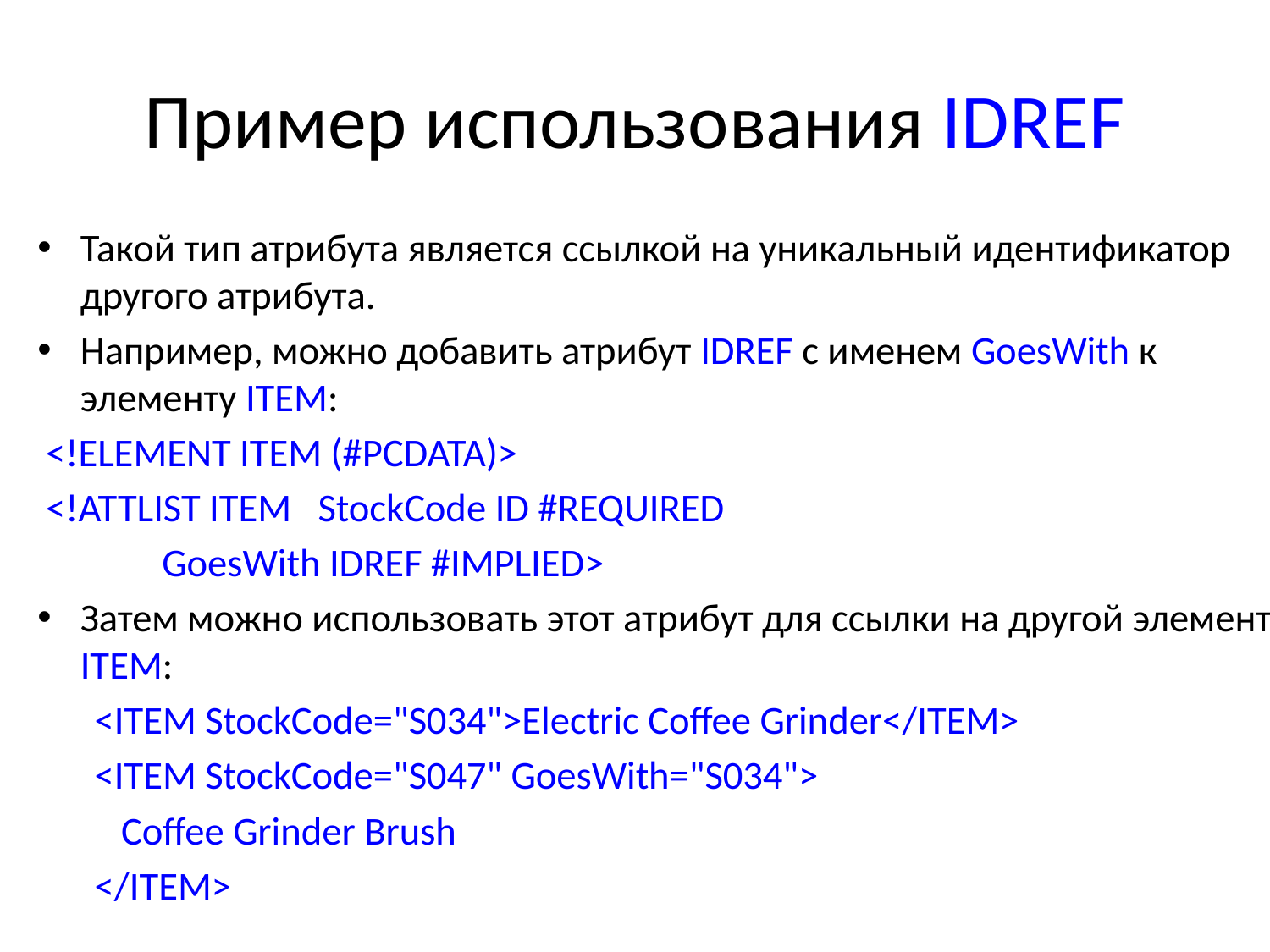

# Пример использования IDREF
Такой тип атрибута является ссылкой на уникальный идентификатор другого атрибута.
Например, можно добавить атрибут IDREF с именем GoesWith к элементу ITEM:
<!ELEMENT ITEM (#PCDATA)>
<!ATTLIST ITEM   StockCode ID #REQUIRED
		      GoesWith IDREF #IMPLIED>
Затем можно использовать этот атрибут для ссылки на другой элемент ITEM:
<ITEM StockCode="S034">Electric Coffee Grinder</ITEM>
<ITEM StockCode="S047" GoesWith="S034">
   Coffee Grinder Brush
</ITEM>